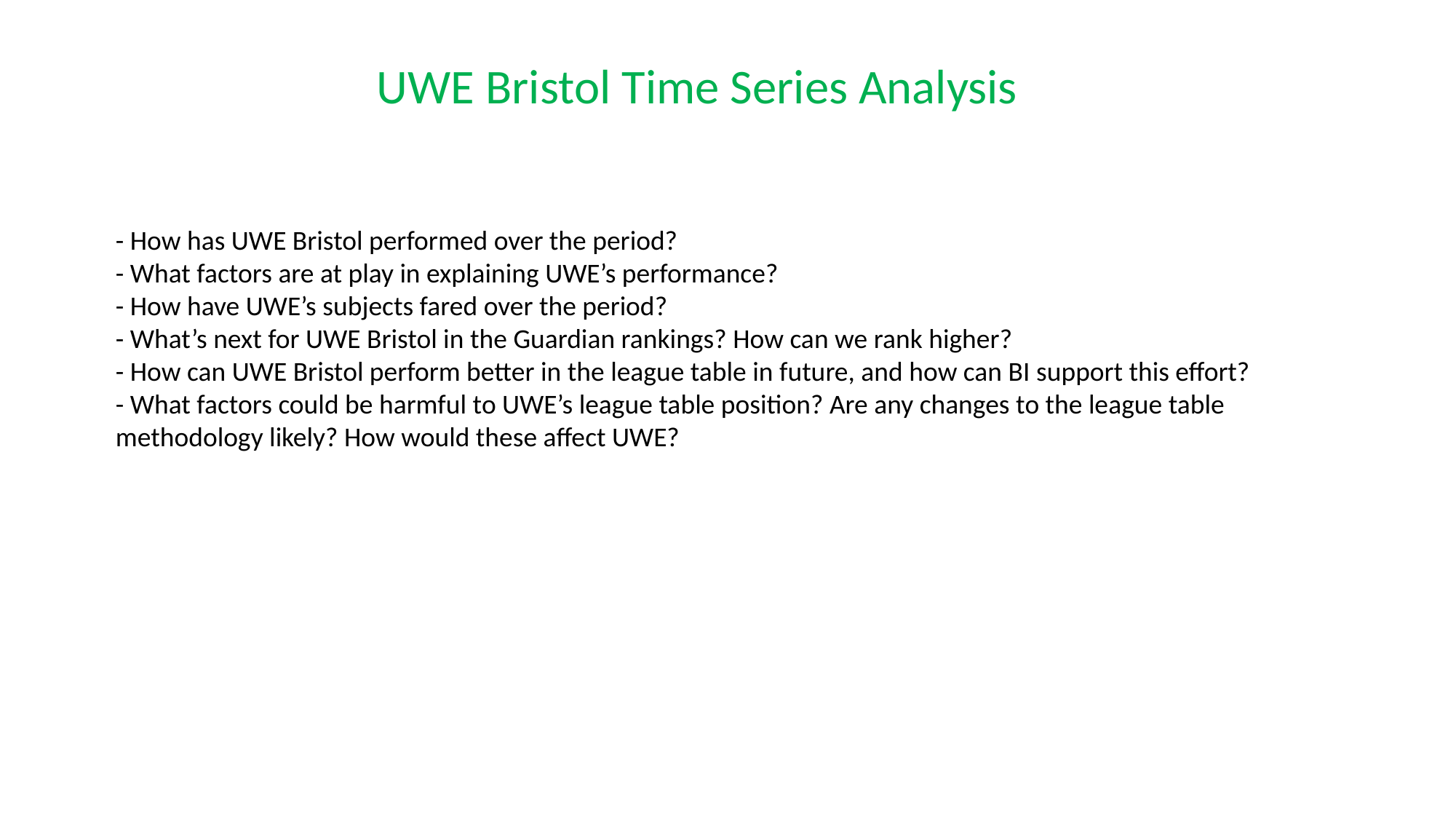

UWE Bristol Time Series Analysis
- How has UWE Bristol performed over the period?
- What factors are at play in explaining UWE’s performance?
- How have UWE’s subjects fared over the period?
- What’s next for UWE Bristol in the Guardian rankings? How can we rank higher?
- How can UWE Bristol perform better in the league table in future, and how can BI support this effort?
- What factors could be harmful to UWE’s league table position? Are any changes to the league table methodology likely? How would these affect UWE?